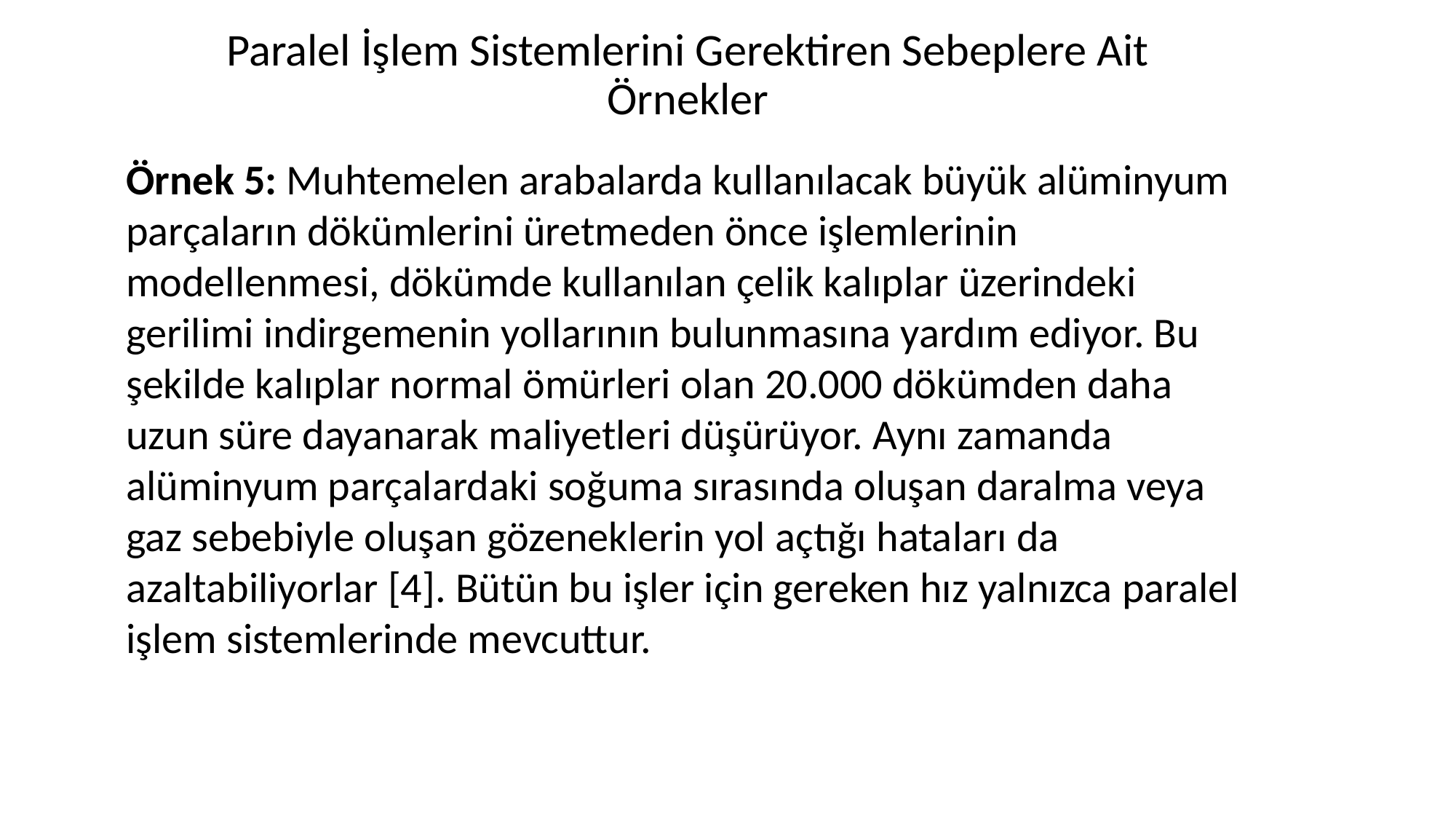

# Paralel İşlem Sistemlerini Gerektiren Sebeplere Ait Örnekler
Örnek 5: Muhtemelen arabalarda kullanılacak büyük alüminyum parçaların dökümlerini üretmeden önce işlemlerinin modellenmesi, dökümde kullanılan çelik kalıplar üzerindeki gerilimi indirgemenin yollarının bulunmasına yardım ediyor. Bu şekilde kalıplar normal ömürleri olan 20.000 dökümden daha uzun süre dayanarak maliyetleri düşürüyor. Aynı zamanda alüminyum parçalardaki soğuma sırasında oluşan daralma veya gaz sebebiyle oluşan gözeneklerin yol açtığı hataları da azaltabiliyorlar [4]. Bütün bu işler için gereken hız yalnızca paralel işlem sistemlerinde mevcuttur.